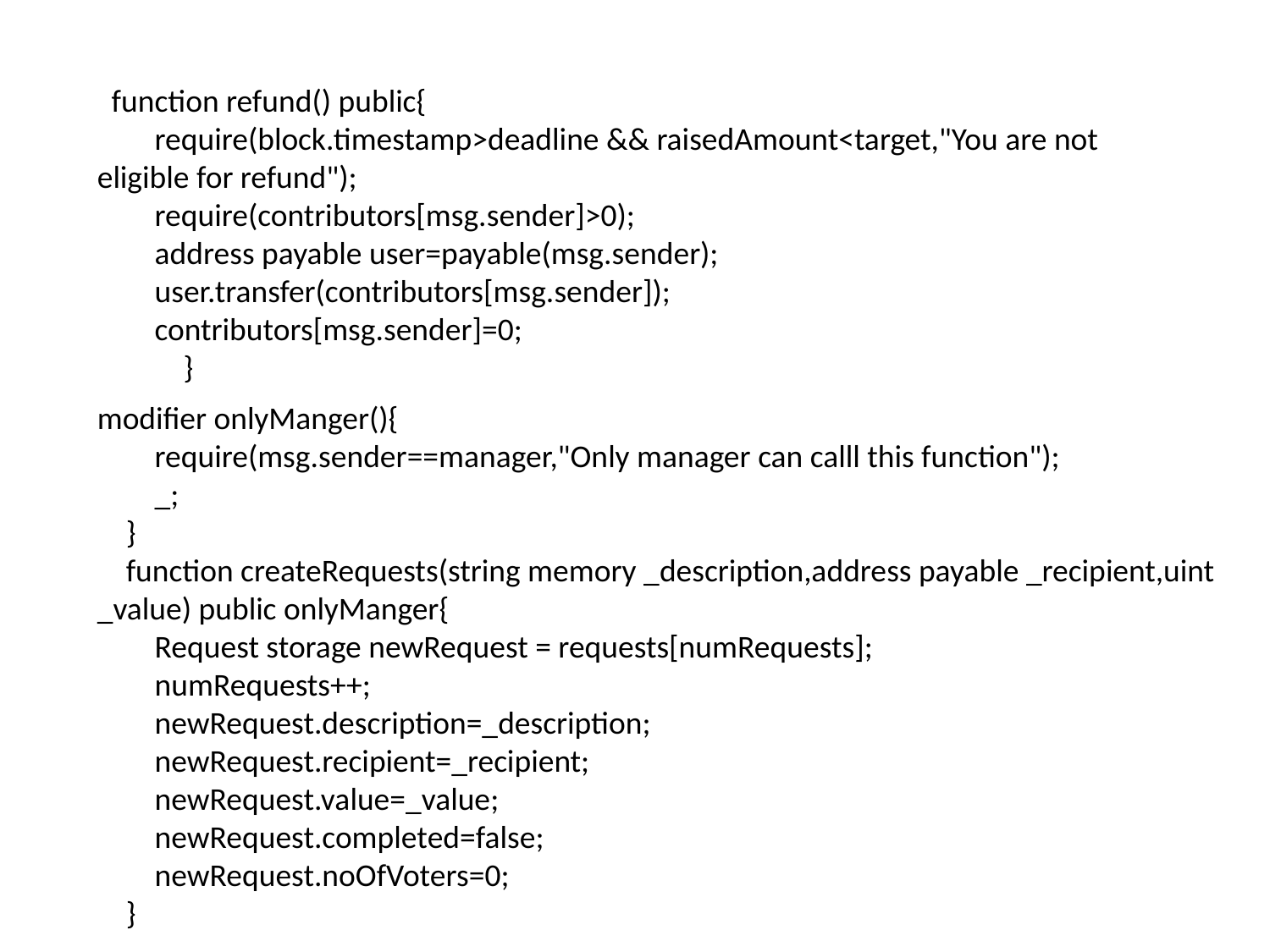

function refund() public{
        require(block.timestamp>deadline && raisedAmount<target,"You are not eligible for refund");
        require(contributors[msg.sender]>0);
        address payable user=payable(msg.sender);
        user.transfer(contributors[msg.sender]);
        contributors[msg.sender]=0;
            }
modifier onlyManger(){
        require(msg.sender==manager,"Only manager can calll this function");
        _;
    }
    function createRequests(string memory _description,address payable _recipient,uint _value) public onlyManger{
        Request storage newRequest = requests[numRequests];
        numRequests++;
        newRequest.description=_description;
        newRequest.recipient=_recipient;
        newRequest.value=_value;
        newRequest.completed=false;
        newRequest.noOfVoters=0;
    }